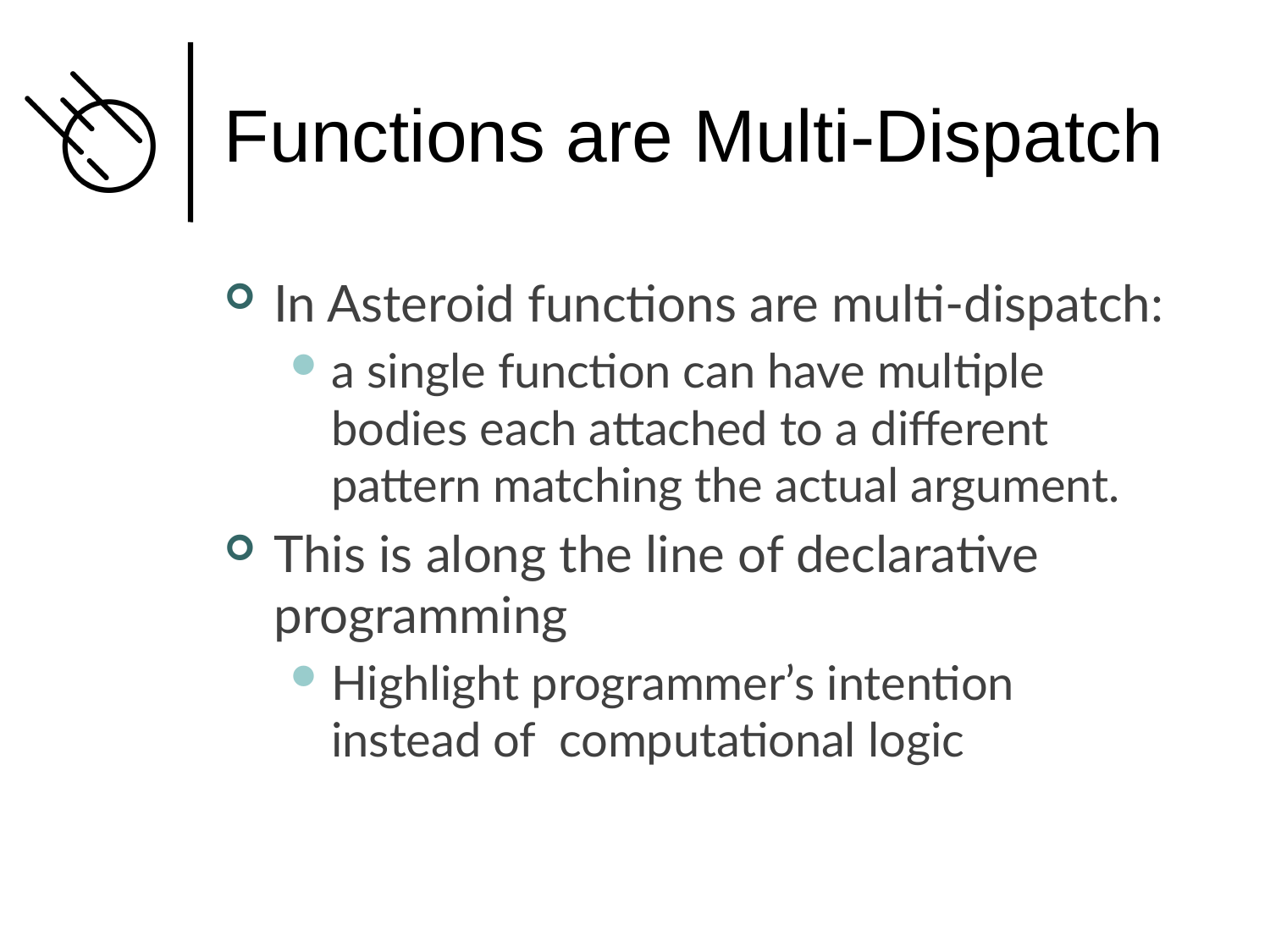

# Functions are Multi-Dispatch
In Asteroid functions are multi-dispatch:
a single function can have multiple bodies each attached to a different pattern matching the actual argument.
This is along the line of declarative programming
Highlight programmer’s intention instead of  computational logic